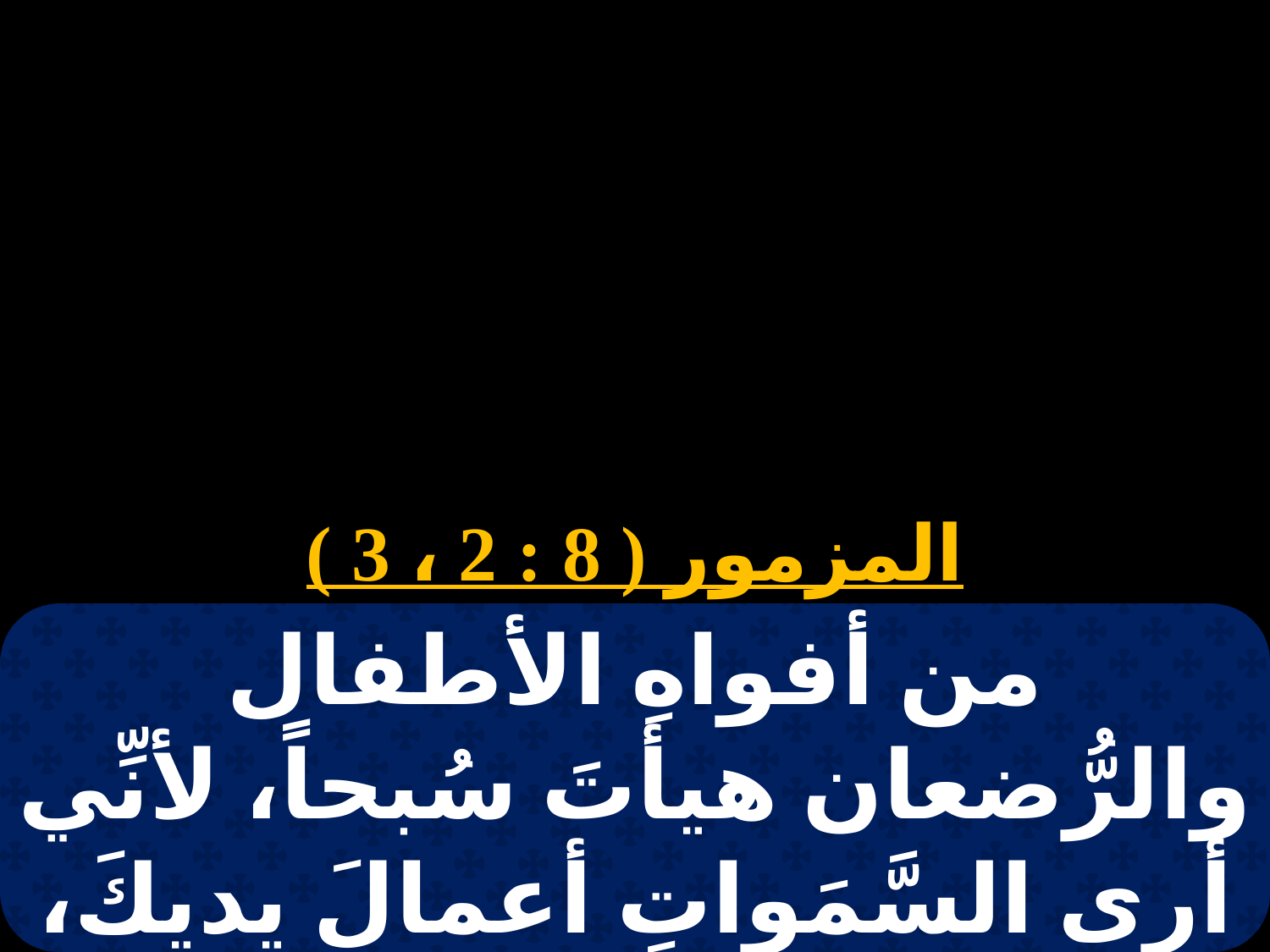

# 30 طوبة
المزمور ( 8 : 2 ، 3 )
من أفواهِ الأطفال والرُّضعان هيأتَ سُبحاً، لأنِّي أرى السَّمَواتِ أعمالَ يديكَ، والقمر والنجوم أنتَ أسَّستَها.